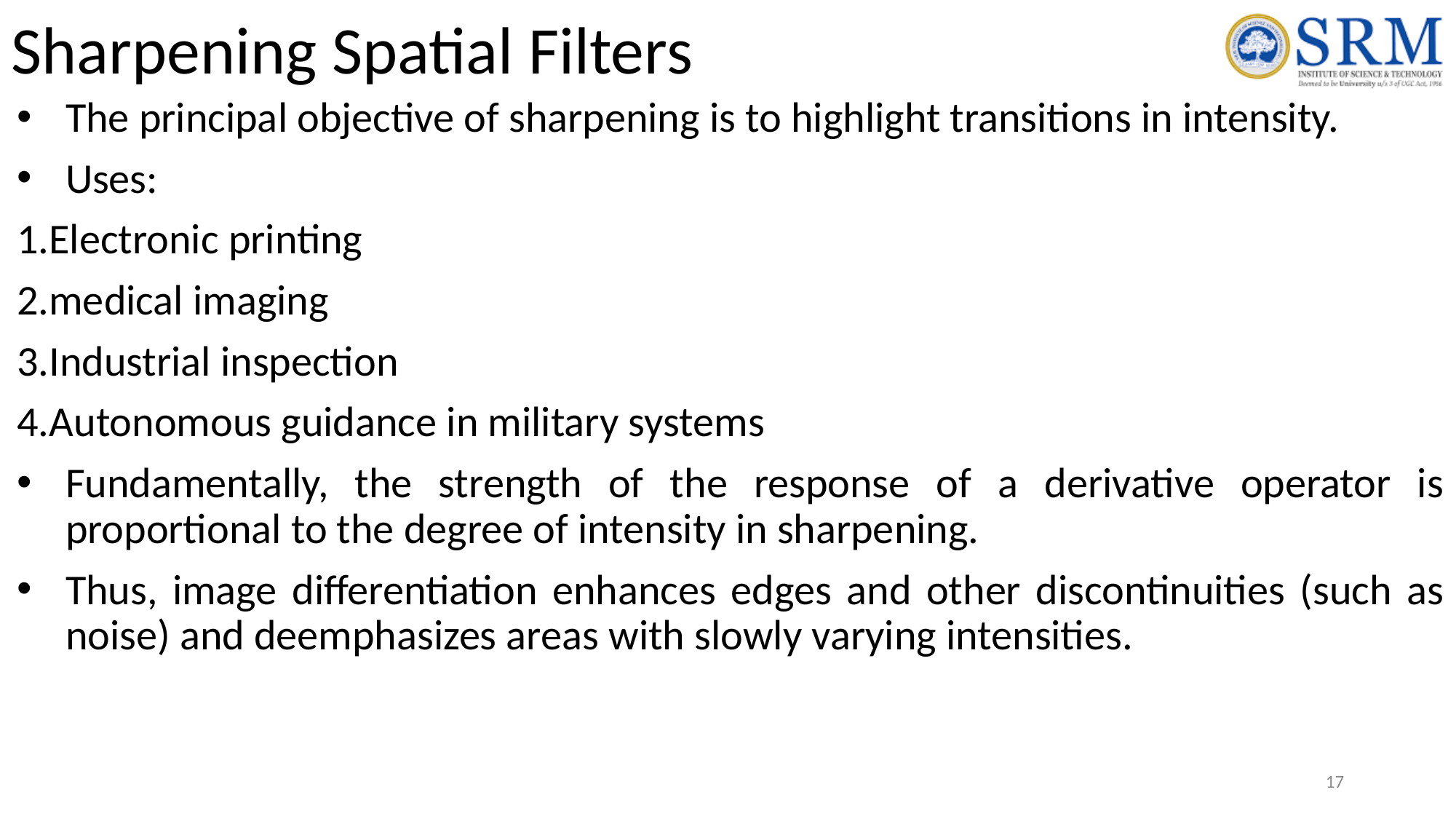

# Sharpening Spatial Filters
The principal objective of sharpening is to highlight transitions in intensity.
Uses:
1.Electronic printing
2.medical imaging
3.Industrial inspection
4.Autonomous guidance in military systems
Fundamentally, the strength of the response of a derivative operator is proportional to the degree of intensity in sharpening.
Thus, image differentiation enhances edges and other discontinuities (such as noise) and deemphasizes areas with slowly varying intensities.
17